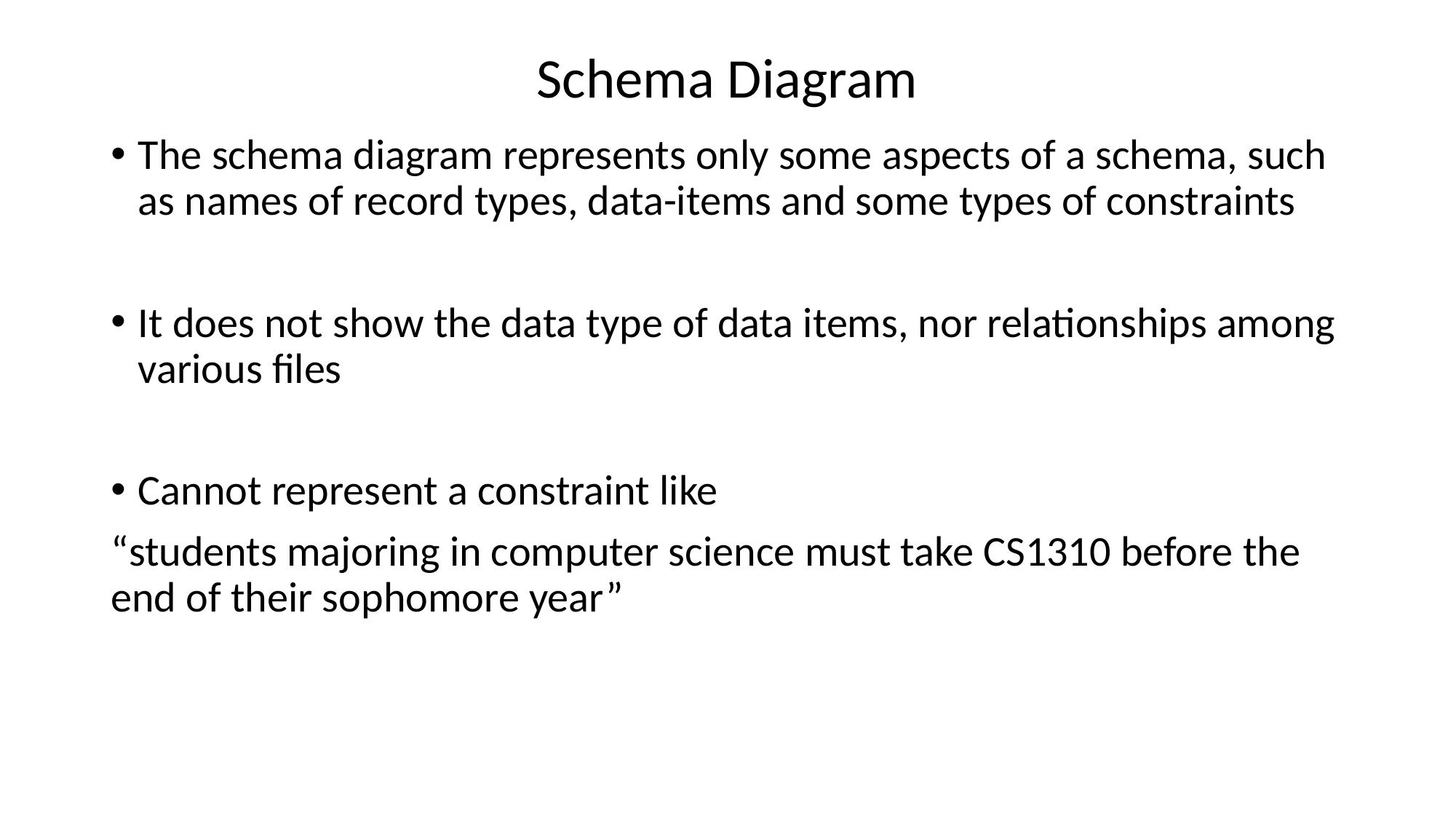

# Schema Diagram
The schema diagram represents only some aspects of a schema, such as names of record types, data-items and some types of constraints

It does not show the data type of data items, nor relationships among various files

Cannot represent a constraint like
“students majoring in computer science must take CS1310 before the end of their sophomore year”